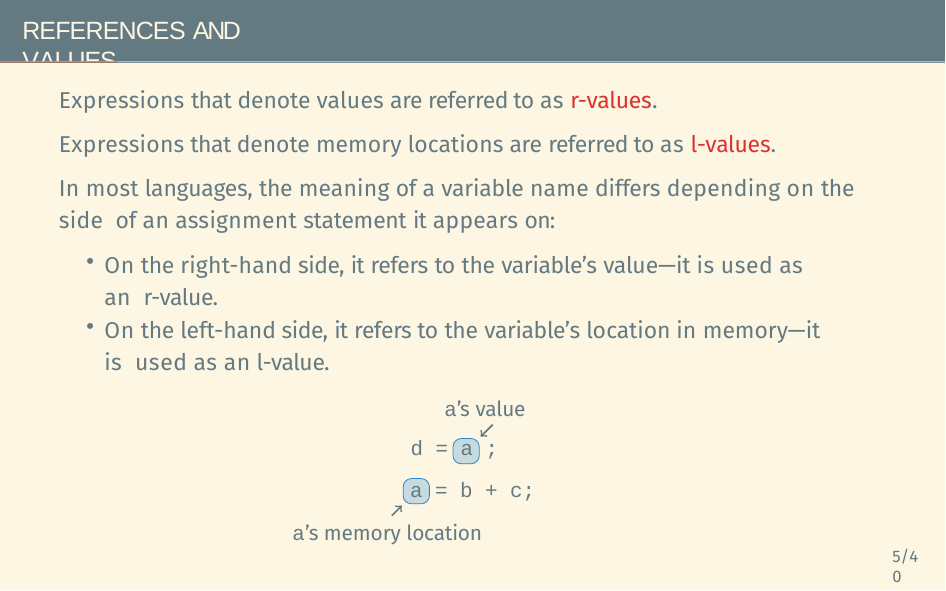

# REFERENCES AND VALUES

Expressions that denote values are referred to as r-values.
Expressions that denote memory locations are referred to as l-values.
In most languages, the meaning of a variable name differs depending on the side  of an assignment statement it appears on:
On the right-hand side, it refers to the variable’s value—it is used as an  r-value.
On the left-hand side, it refers to the variable’s location in memory—it is  used as an l-value.
a’s value
d = a ;
a = b + c;  a’s memory location

5/40